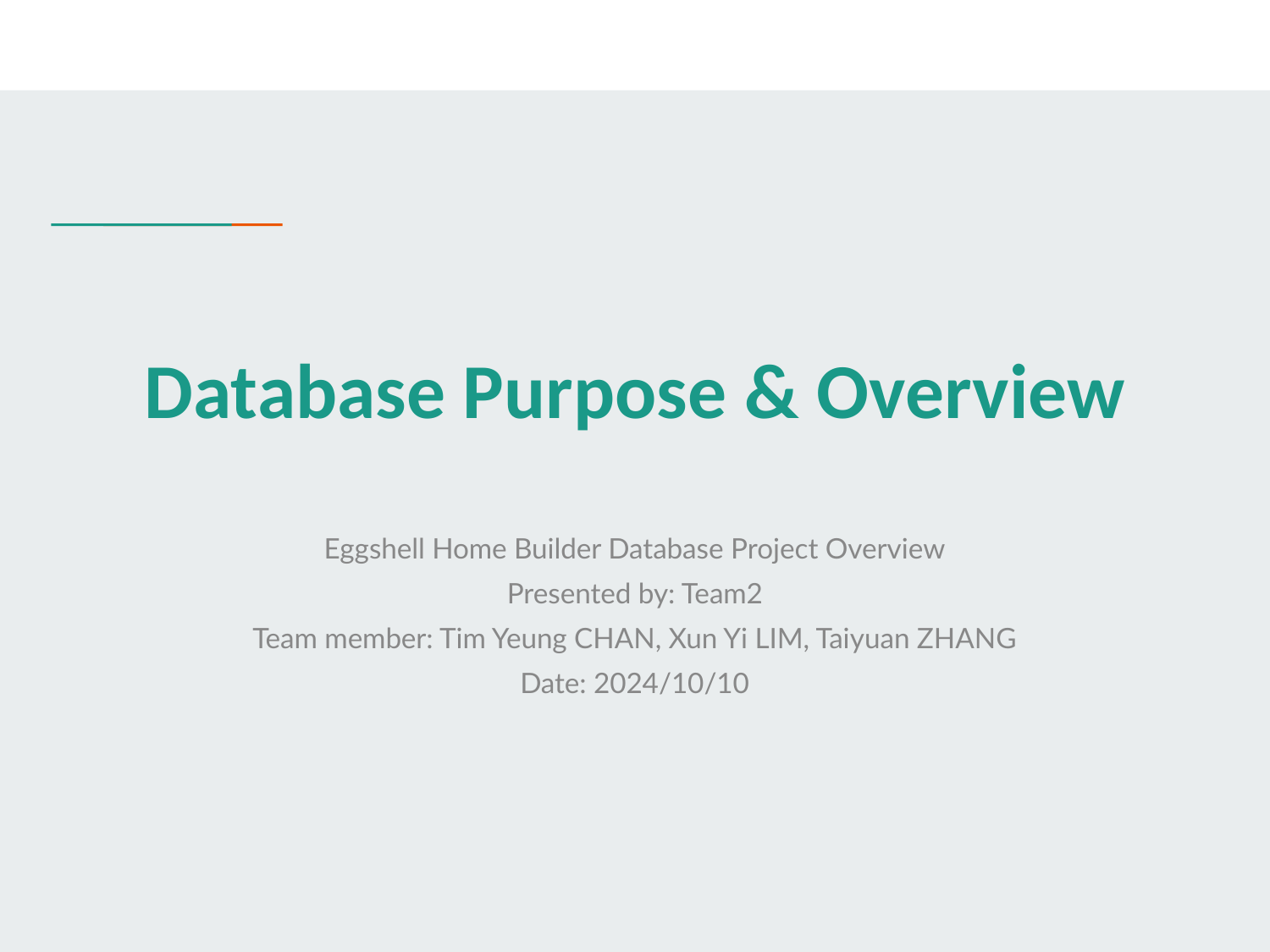

# Database Purpose & Overview
Eggshell Home Builder Database Project Overview
Presented by: Team2
Team member: Tim Yeung CHAN, Xun Yi LIM, Taiyuan ZHANG
Date: 2024/10/10